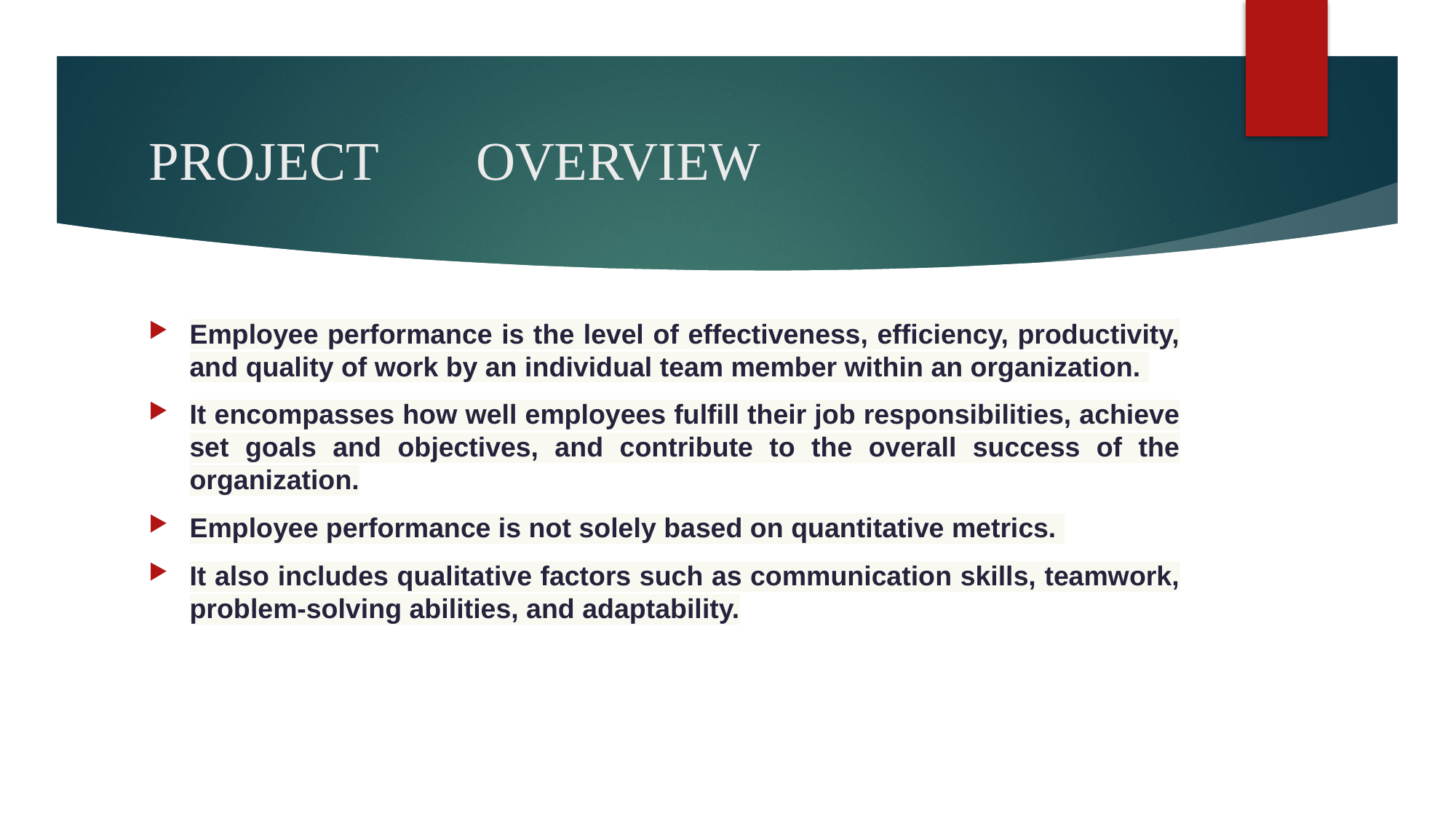

# PROJECT	OVERVIEW
Employee performance is the level of effectiveness, efficiency, productivity, and quality of work by an individual team member within an organization.
It encompasses how well employees fulfill their job responsibilities, achieve set goals and objectives, and contribute to the overall success of the organization.
Employee performance is not solely based on quantitative metrics.
It also includes qualitative factors such as communication skills, teamwork, problem-solving abilities, and adaptability.